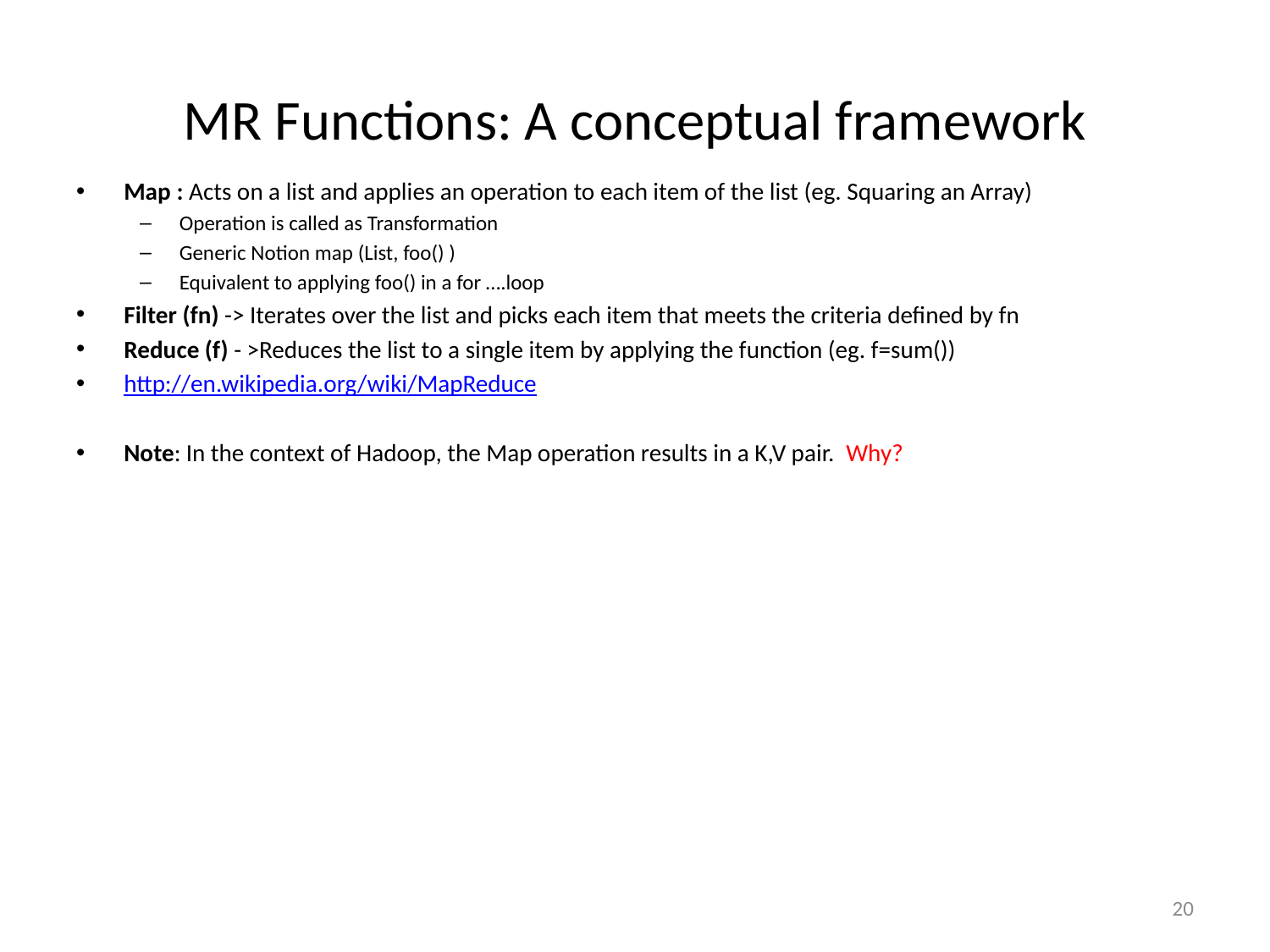

# MR Functions: A conceptual framework
Map : Acts on a list and applies an operation to each item of the list (eg. Squaring an Array)
Operation is called as Transformation
Generic Notion map (List, foo() )
Equivalent to applying foo() in a for ….loop
Filter (fn) -> Iterates over the list and picks each item that meets the criteria defined by fn
Reduce (f) - >Reduces the list to a single item by applying the function (eg. f=sum())
http://en.wikipedia.org/wiki/MapReduce

Note: In the context of Hadoop, the Map operation results in a K,V pair.  Why?
20